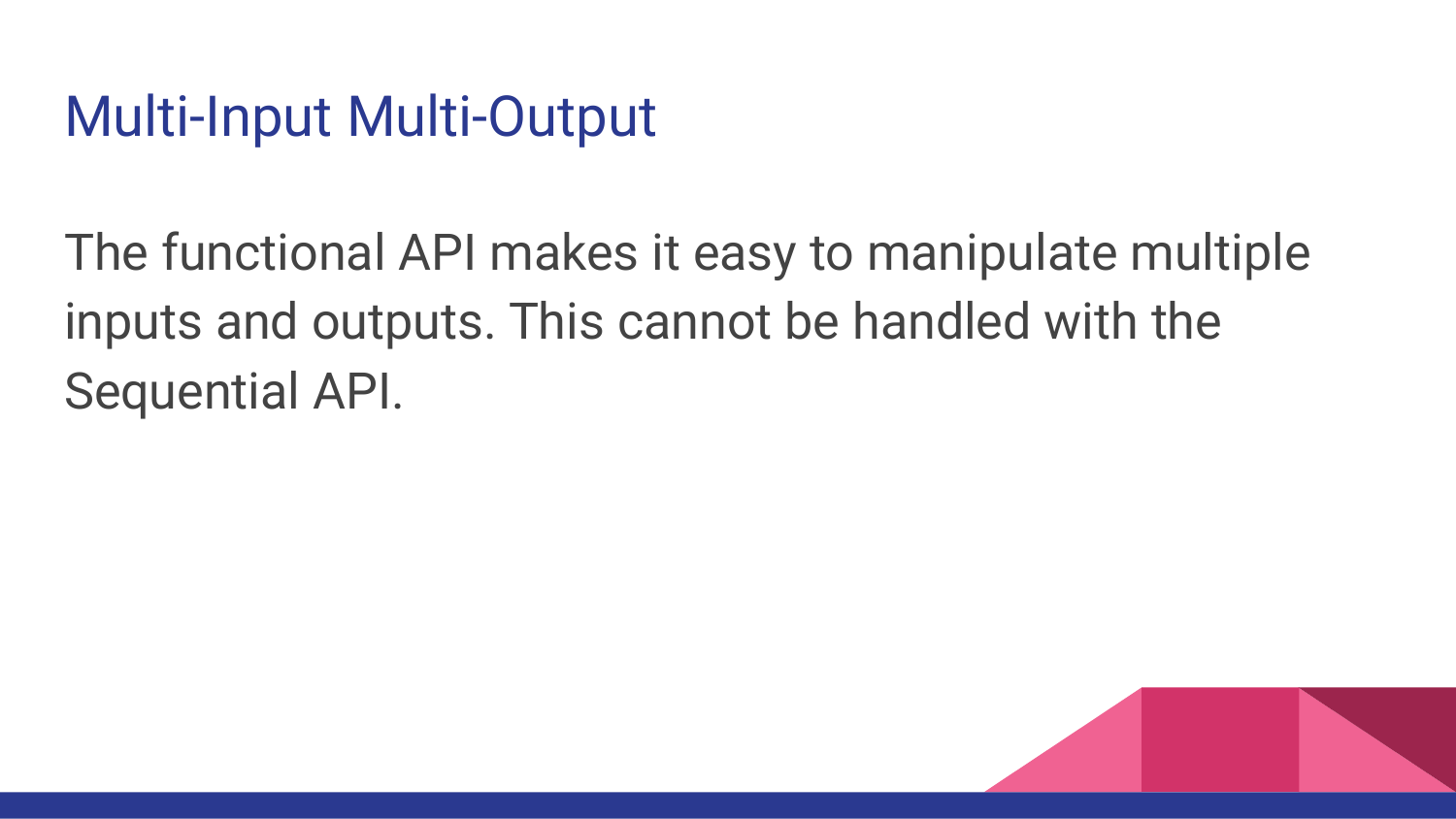

# Multi-Input Multi-Output
The functional API makes it easy to manipulate multiple inputs and outputs. This cannot be handled with the Sequential API.